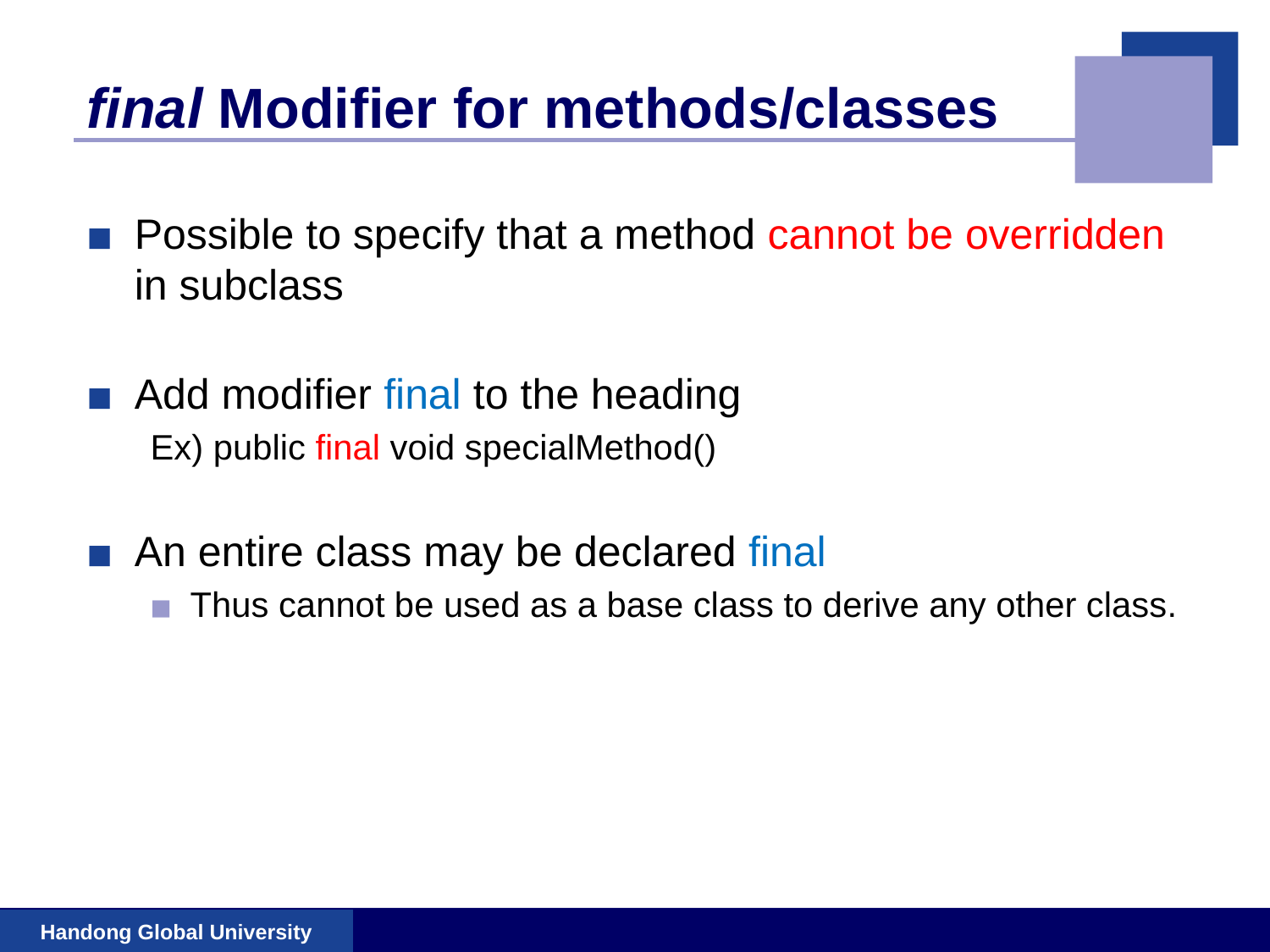

# final Modifier for methods/classes
Possible to specify that a method cannot be overridden in subclass

Add modifier final to the heading
Ex) public final void specialMethod()

An entire class may be declared final
Thus cannot be used as a base class to derive any other class.